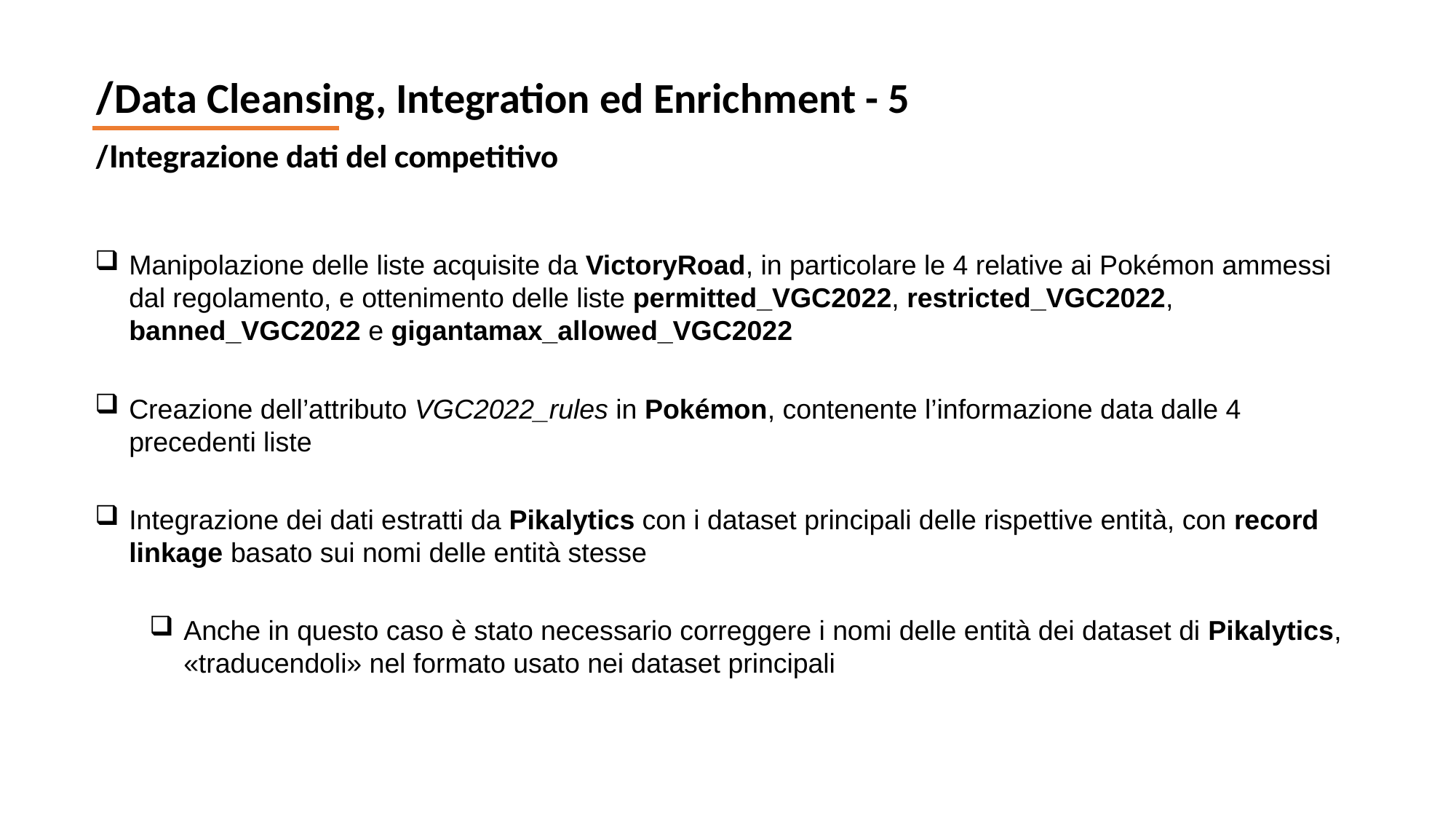

/Data Cleansing, Integration ed Enrichment - 5
/Integrazione dati del competitivo
Manipolazione delle liste acquisite da VictoryRoad, in particolare le 4 relative ai Pokémon ammessi dal regolamento, e ottenimento delle liste permitted_VGC2022, restricted_VGC2022, banned_VGC2022 e gigantamax_allowed_VGC2022
Creazione dell’attributo VGC2022_rules in Pokémon, contenente l’informazione data dalle 4 precedenti liste
Integrazione dei dati estratti da Pikalytics con i dataset principali delle rispettive entità, con record linkage basato sui nomi delle entità stesse
Anche in questo caso è stato necessario correggere i nomi delle entità dei dataset di Pikalytics, «traducendoli» nel formato usato nei dataset principali